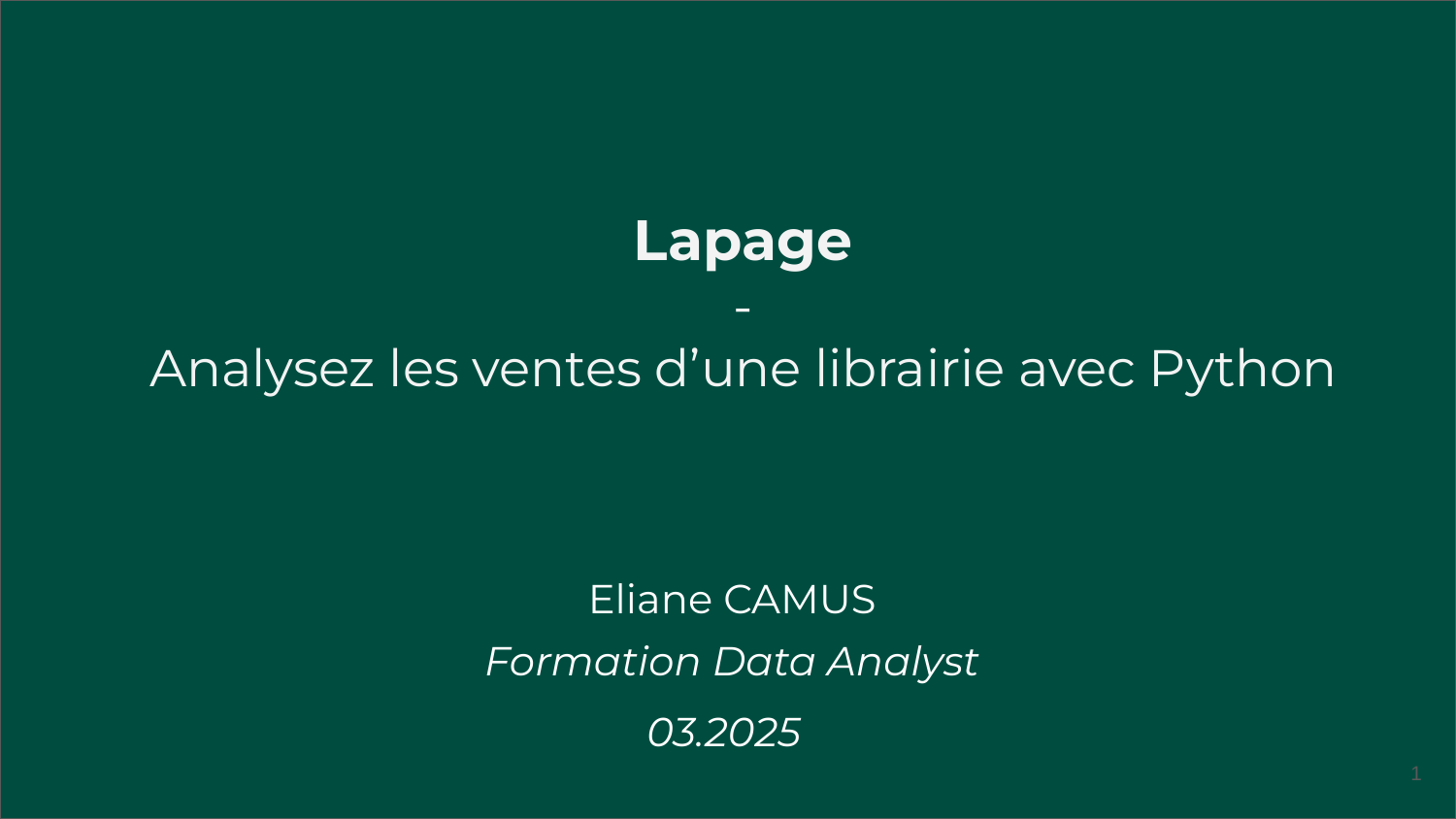

Lapage
-
Analysez les ventes d’une librairie avec Python
Eliane CAMUS
Formation Data Analyst
03.2025
1